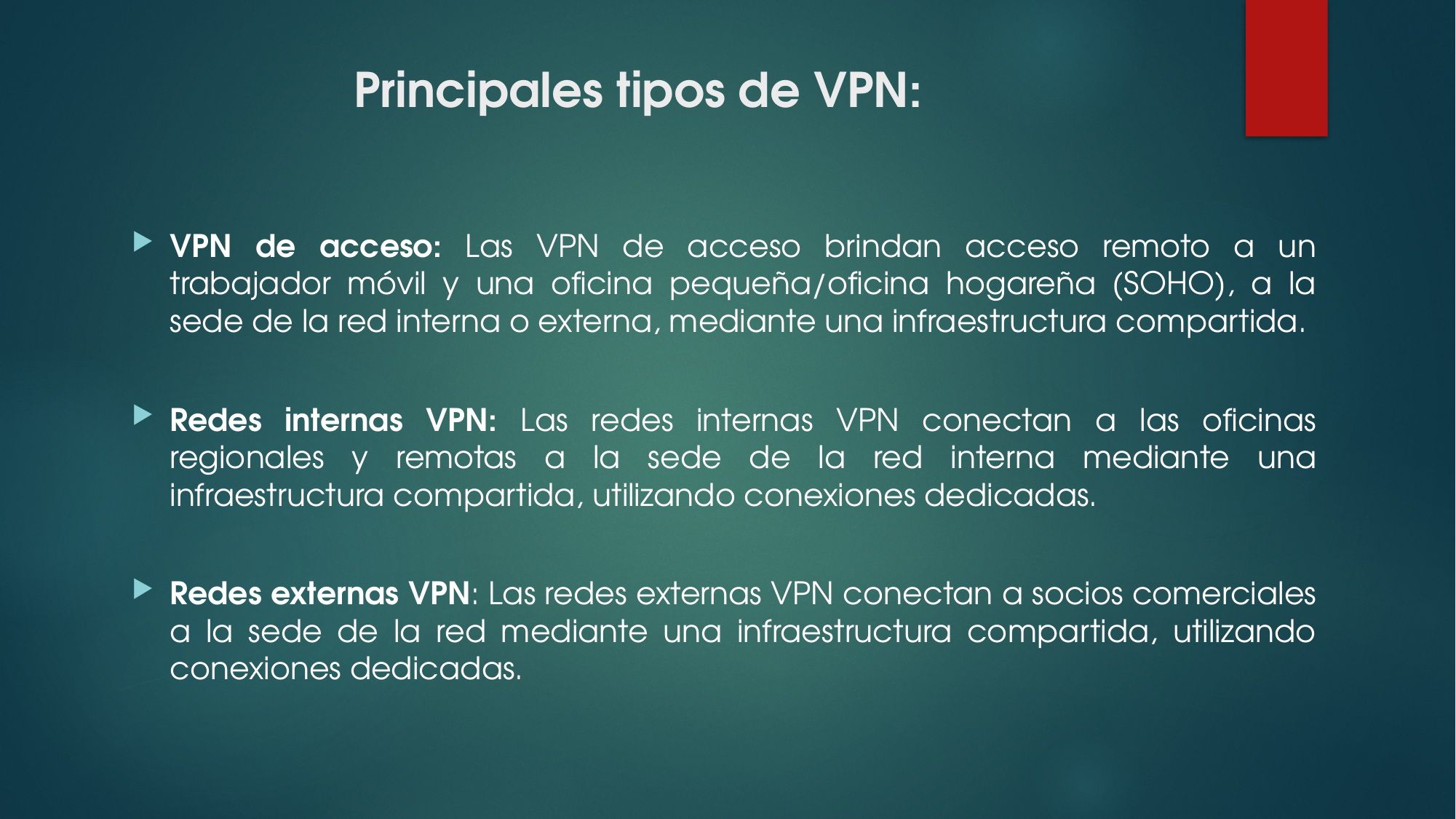

# Principales tipos de VPN:

VPN de acceso: Las VPN de acceso brindan acceso remoto a un trabajador móvil y una oficina pequeña/oficina hogareña (SOHO), a la sede de la red interna o externa, mediante una infraestructura compartida.

Redes internas VPN: Las redes internas VPN conectan a las oficinas regionales y remotas a la sede de la red interna mediante una infraestructura compartida, utilizando conexiones dedicadas.

Redes externas VPN: Las redes externas VPN conectan a socios comerciales a la sede de la red mediante una infraestructura compartida, utilizando conexiones dedicadas.